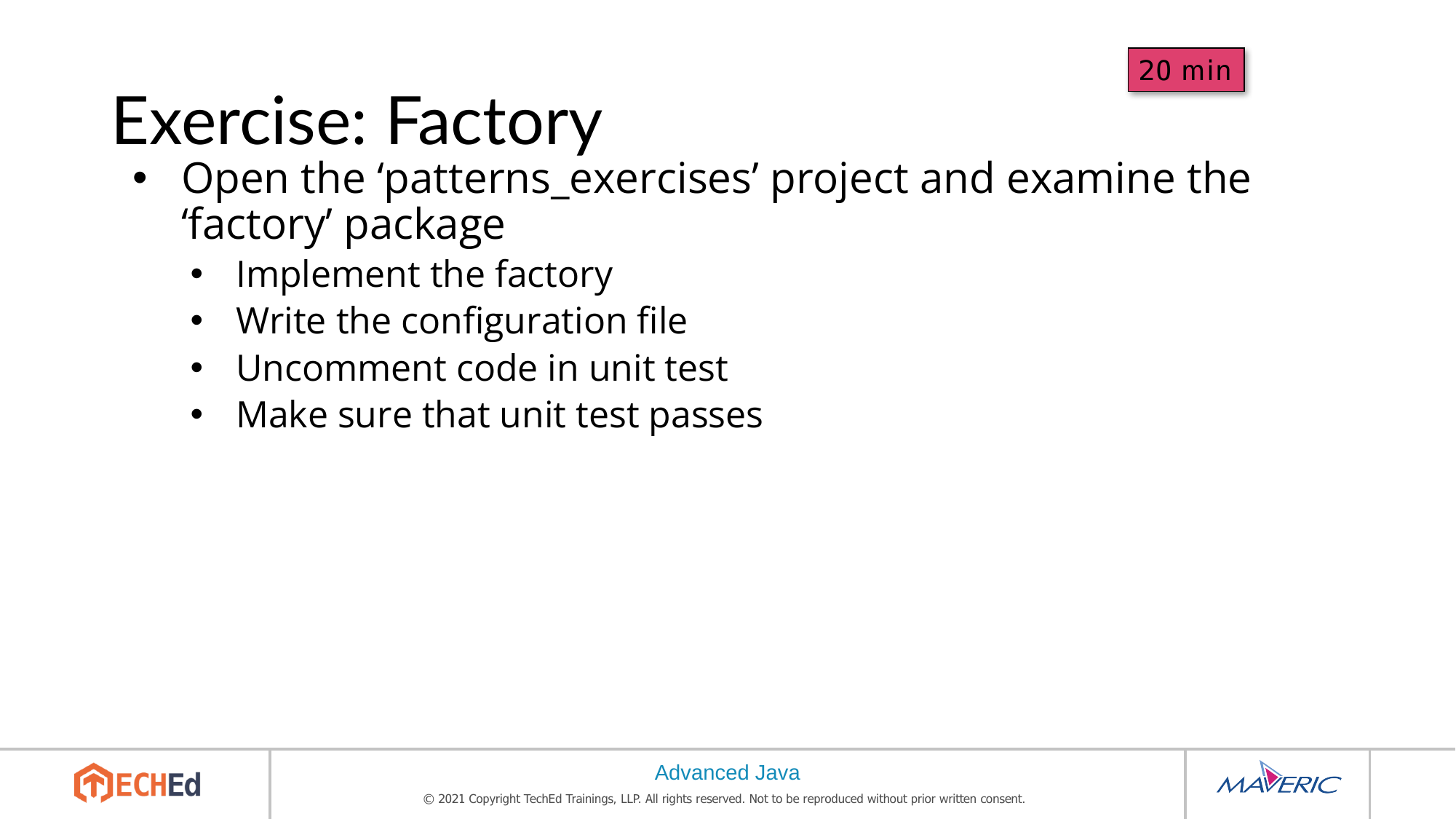

# Exercise: Factory
20 min
Open the ‘patterns_exercises’ project and examine the ‘factory’ package
Implement the factory
Write the configuration file
Uncomment code in unit test
Make sure that unit test passes